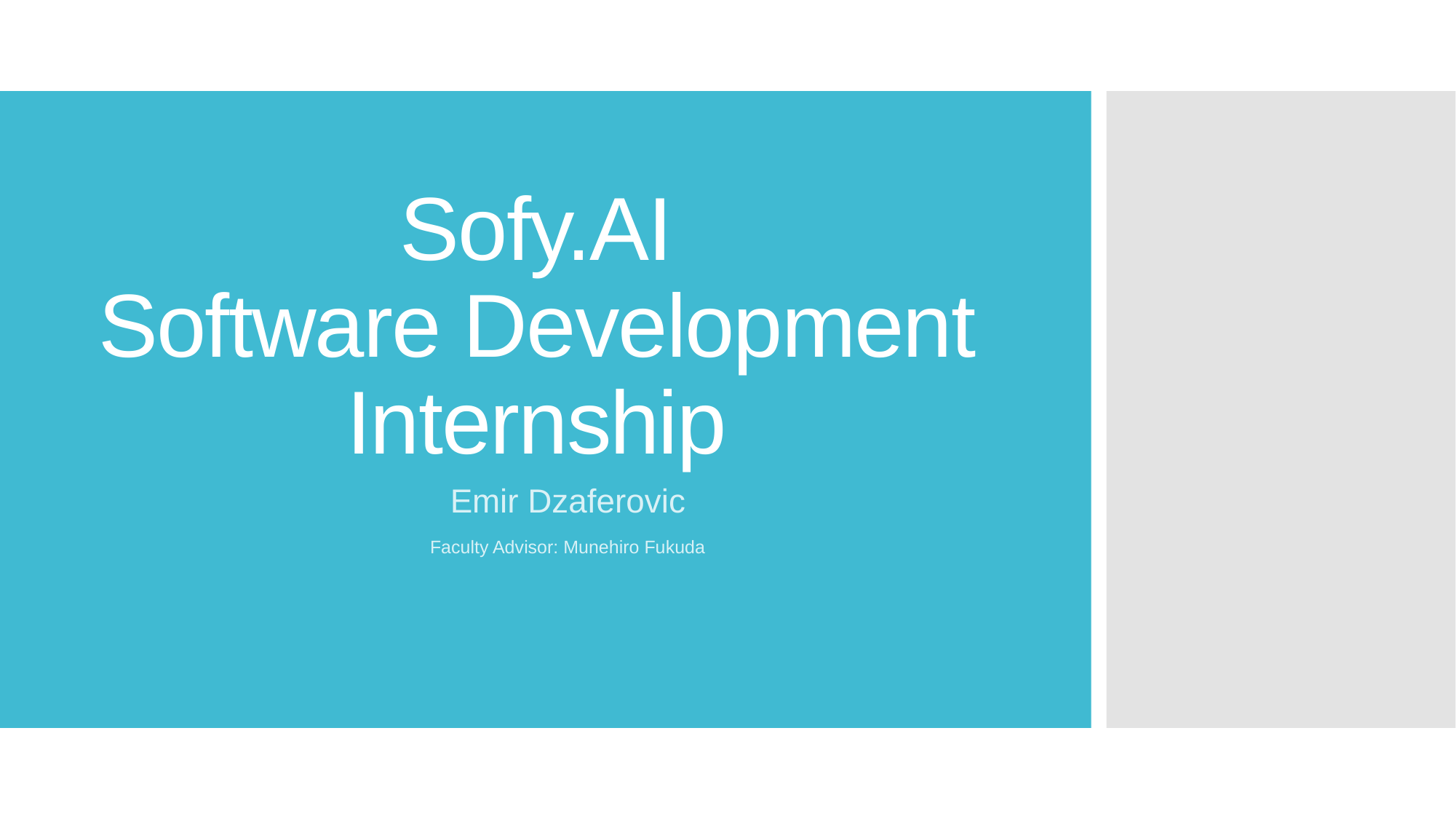

# Sofy.AI Software Development Internship
Emir Dzaferovic
Faculty Advisor: Munehiro Fukuda